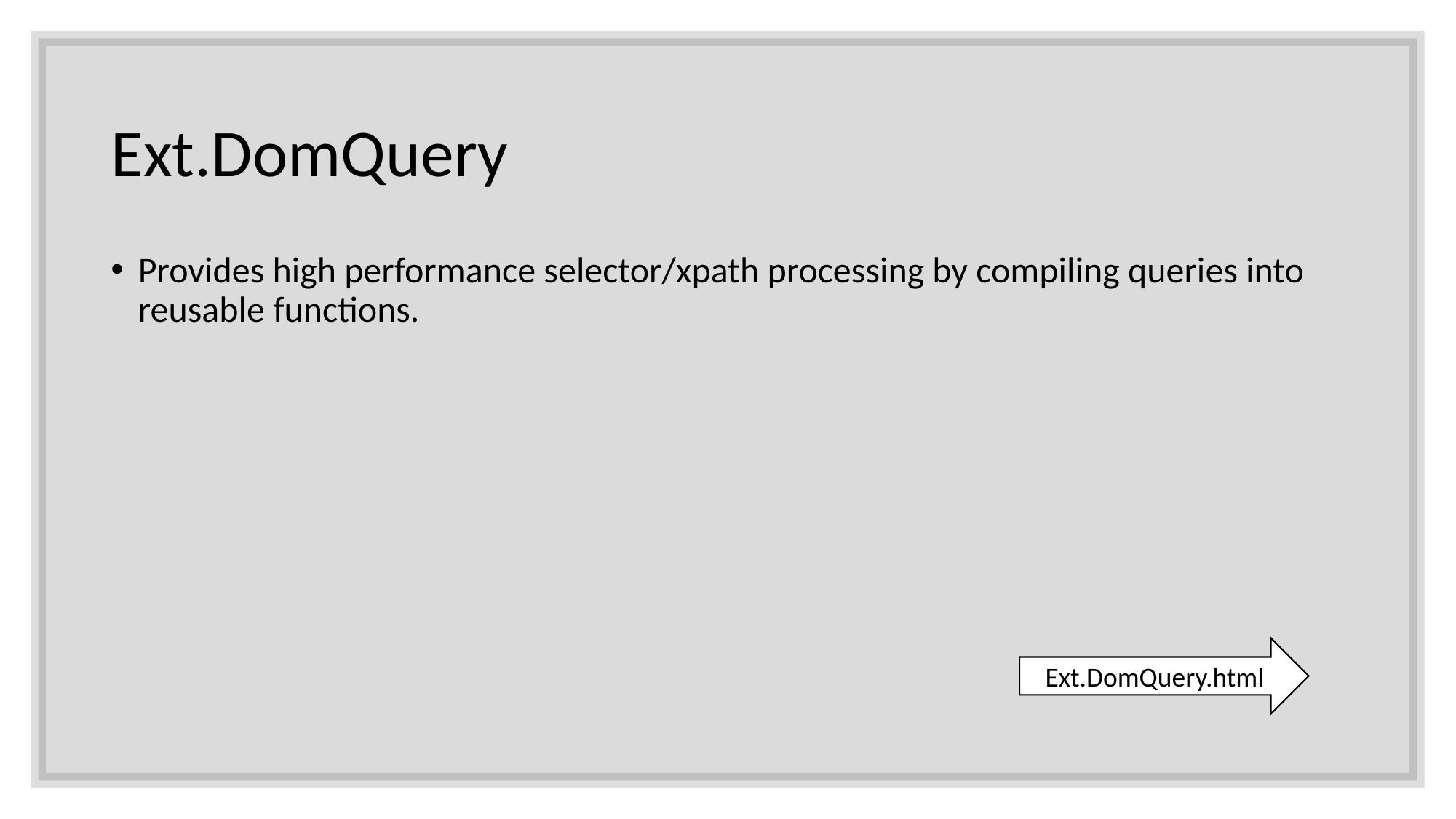

# Ext.DomQuery
Provides high performance selector/xpath processing by compiling queries into reusable functions.
Ext.DomQuery.html